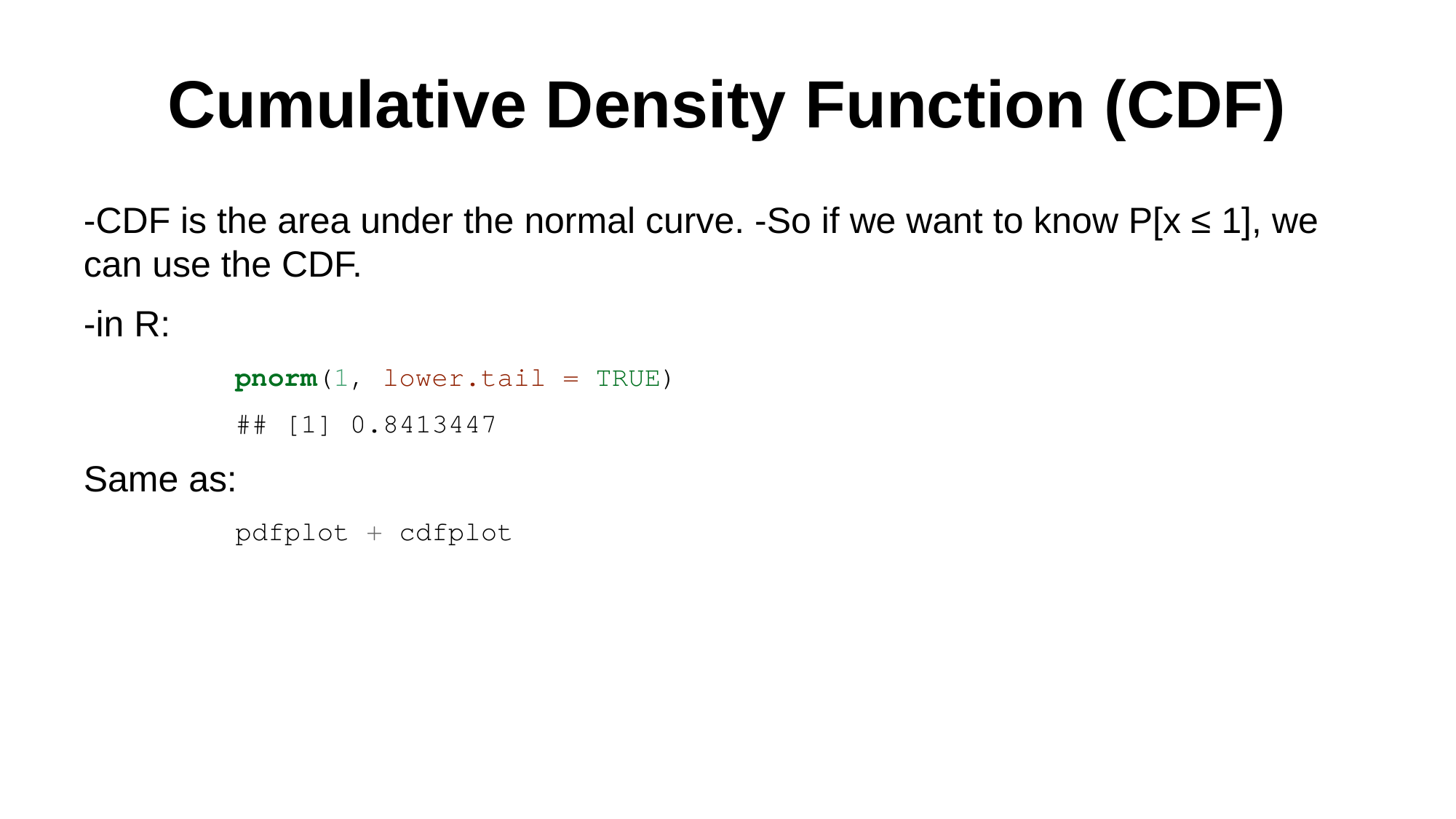

# Cumulative Density Function (CDF)
-CDF is the area under the normal curve. -So if we want to know P[x ≤ 1], we can use the CDF.
-in R:
pnorm(1, lower.tail = TRUE)
## [1] 0.8413447
Same as:
pdfplot + cdfplot